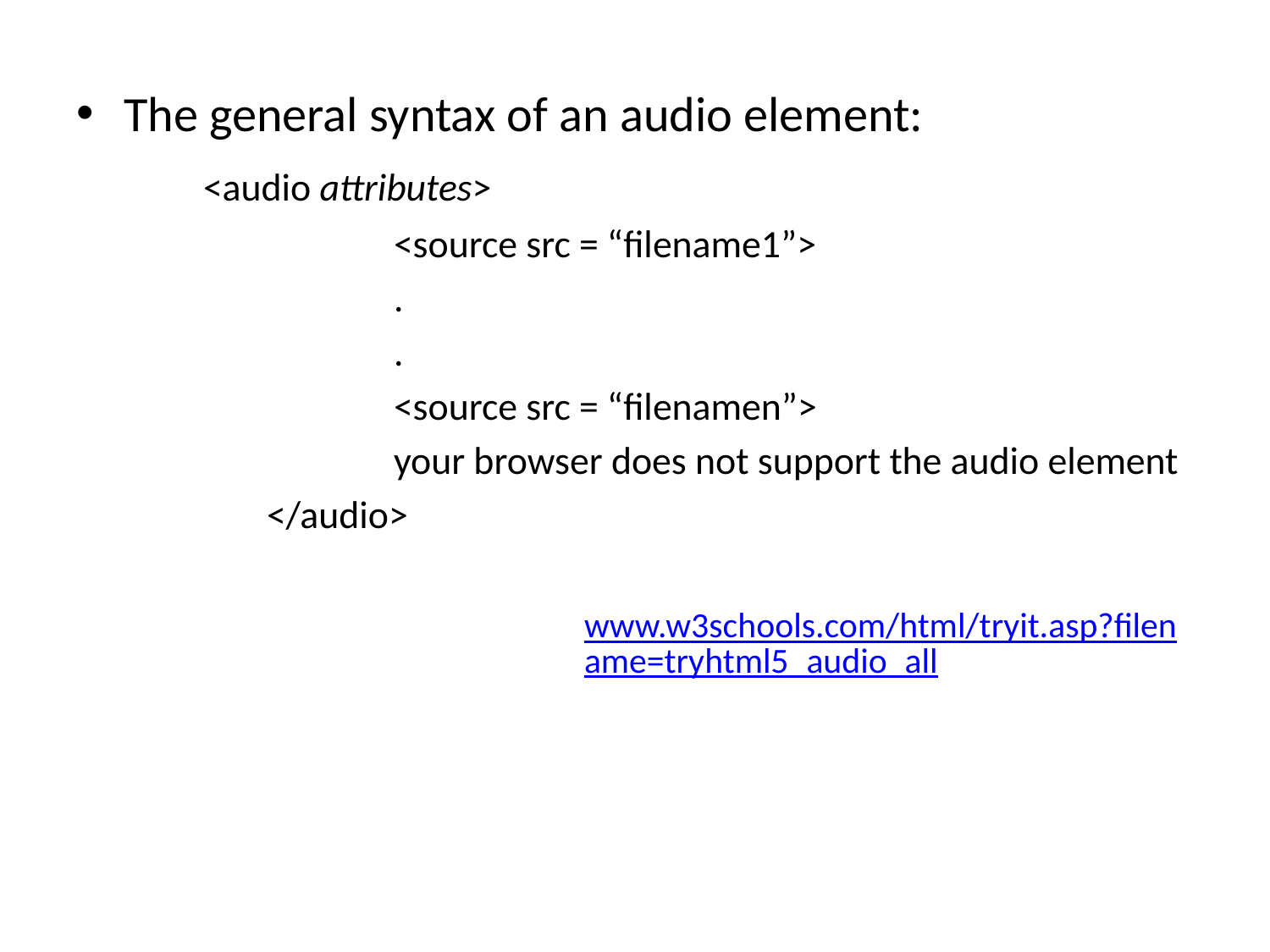

The general syntax of an audio element:
	<audio attributes>
    		<source src = “filename1”>
		.
		.
		<source src = “filenamen”>
		your browser does not support the audio element
	</audio>

www.w3schools.com/html/tryit.asp?filename=tryhtml5_audio_all